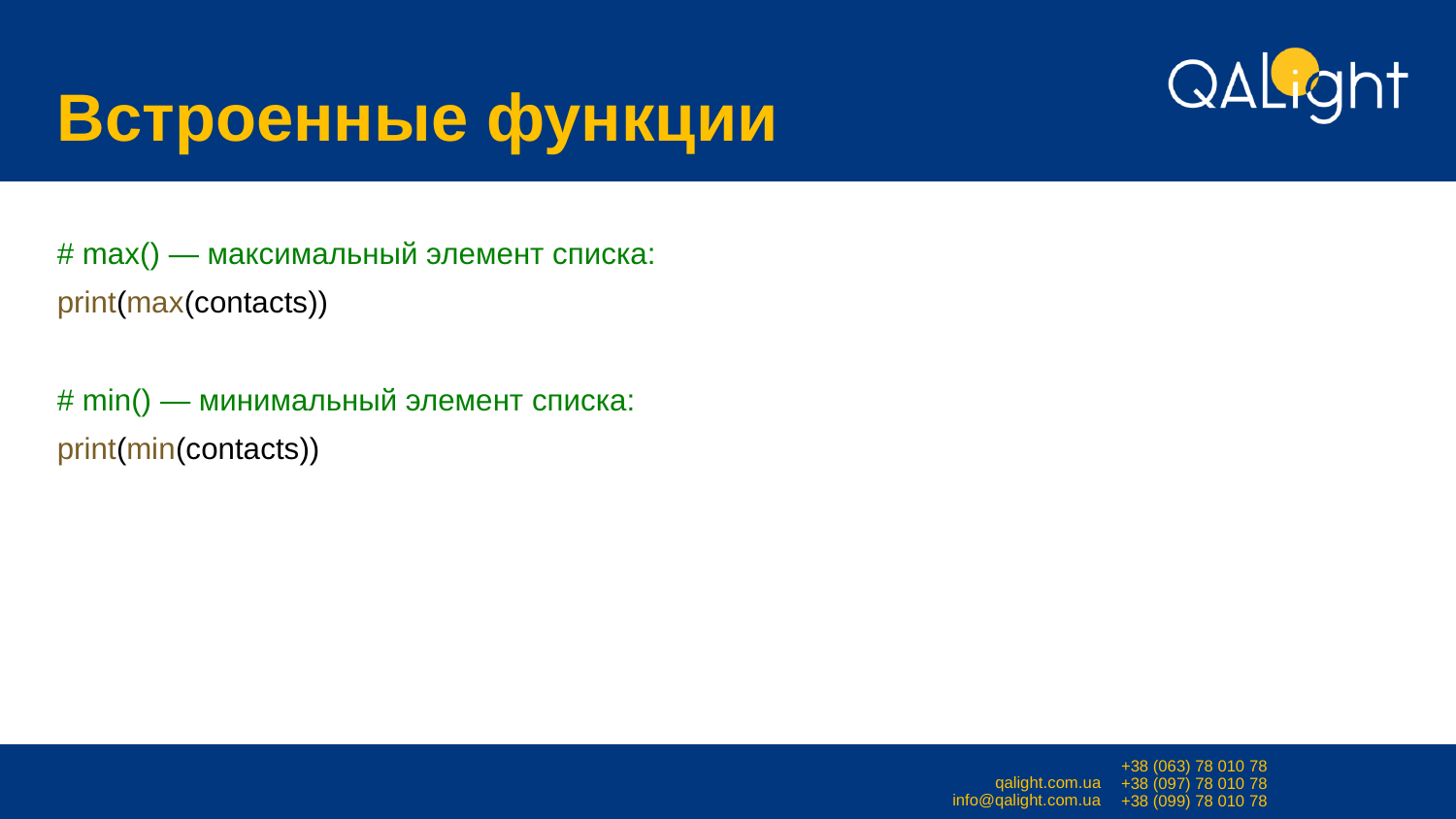

# Встроенные функции
# max() — максимальный элемент списка:
print(max(contacts))

# min() — минимальный элемент списка:
print(min(contacts))